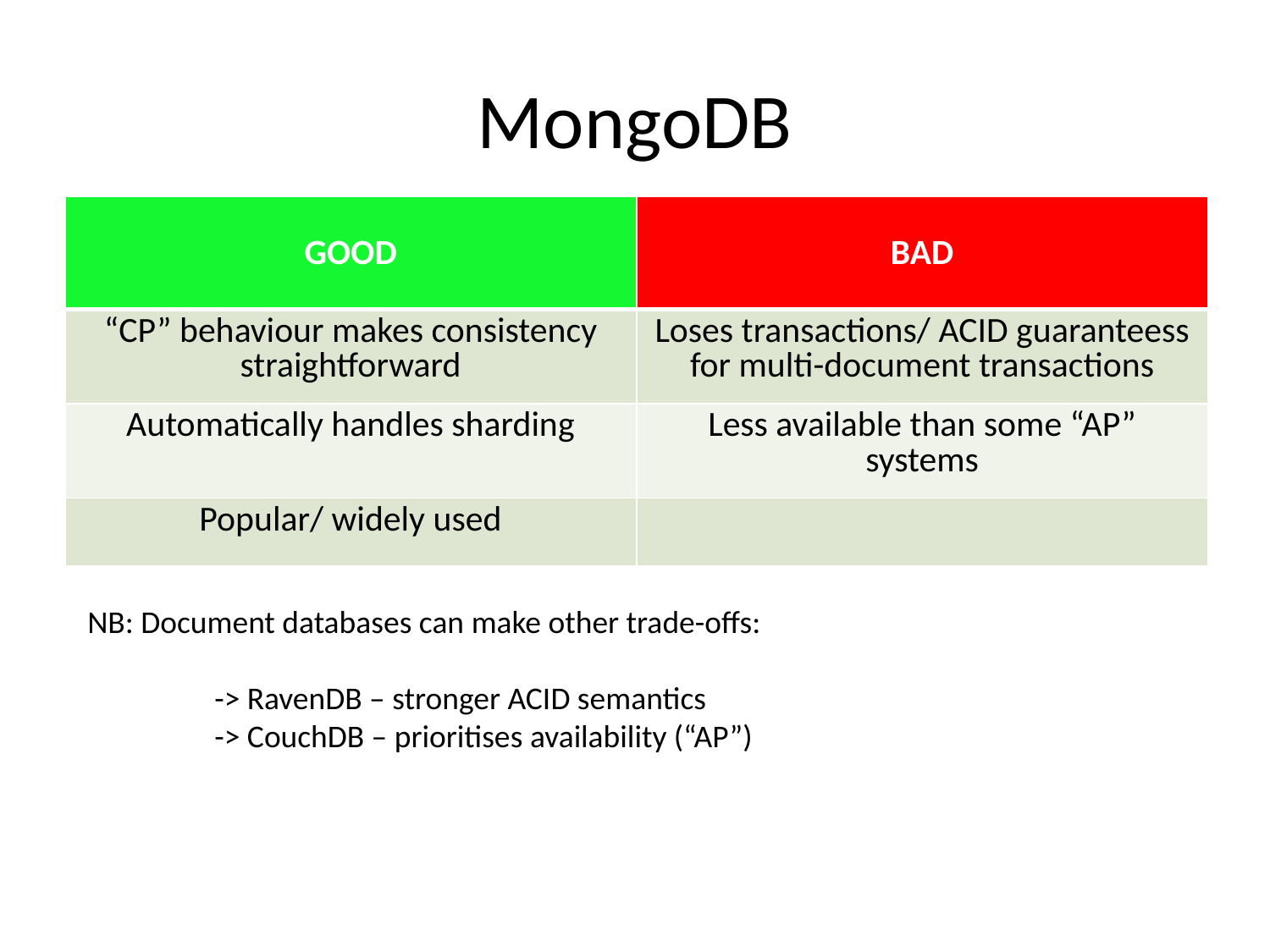

# MongoDB
| GOOD | BAD |
| --- | --- |
| “CP” behaviour makes consistency straightforward | Loses transactions/ ACID guaranteess for multi-document transactions |
| Automatically handles sharding | Less available than some “AP” systems |
| Popular/ widely used |  |
NB: Document databases can make other trade-offs:

	-> RavenDB – stronger ACID semantics
	-> CouchDB – prioritises availability (“AP”)